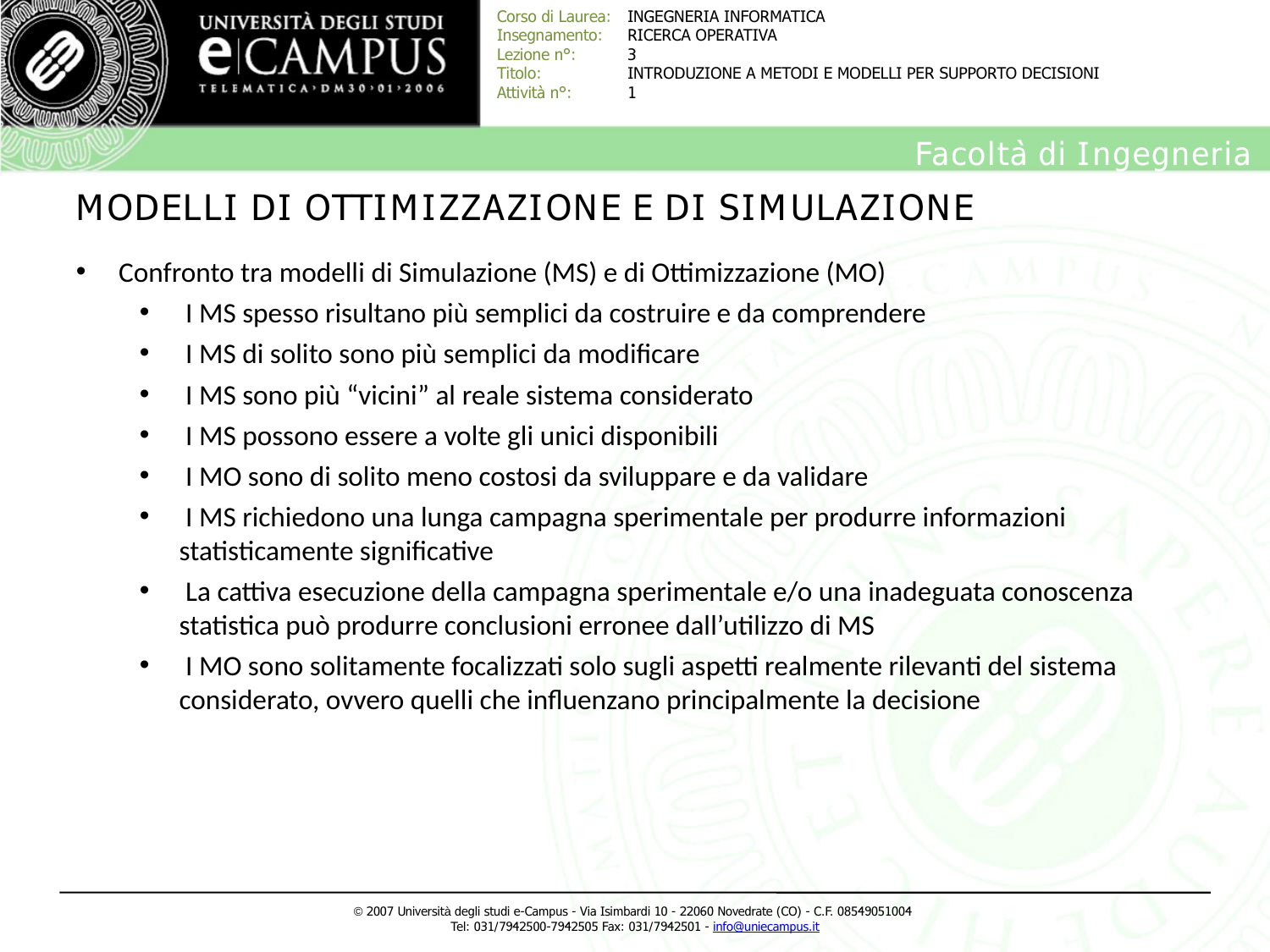

# MODELLI DI OTTIMIZZAZIONE E DI SIMULAZIONE
  Confronto tra modelli di Simulazione (MS) e di Ottimizzazione (MO)
 I MS spesso risultano più semplici da costruire e da comprendere
 I MS di solito sono più semplici da modificare
 I MS sono più “vicini” al reale sistema considerato
 I MS possono essere a volte gli unici disponibili
 I MO sono di solito meno costosi da sviluppare e da validare
 I MS richiedono una lunga campagna sperimentale per produrre informazioni statisticamente significative
 La cattiva esecuzione della campagna sperimentale e/o una inadeguata conoscenza statistica può produrre conclusioni erronee dall’utilizzo di MS
 I MO sono solitamente focalizzati solo sugli aspetti realmente rilevanti del sistema considerato, ovvero quelli che influenzano principalmente la decisione